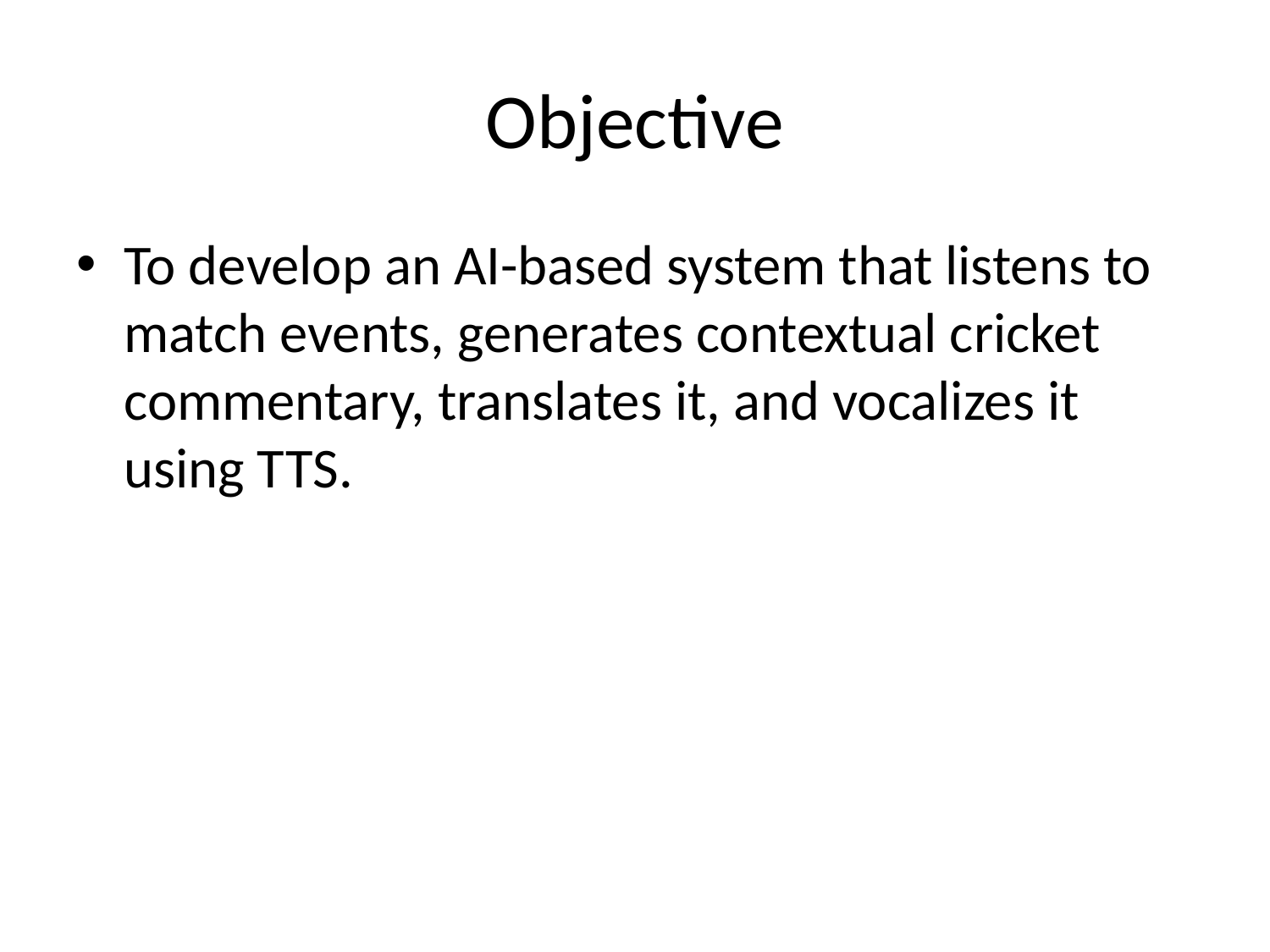

# Objective
To develop an AI-based system that listens to match events, generates contextual cricket commentary, translates it, and vocalizes it using TTS.